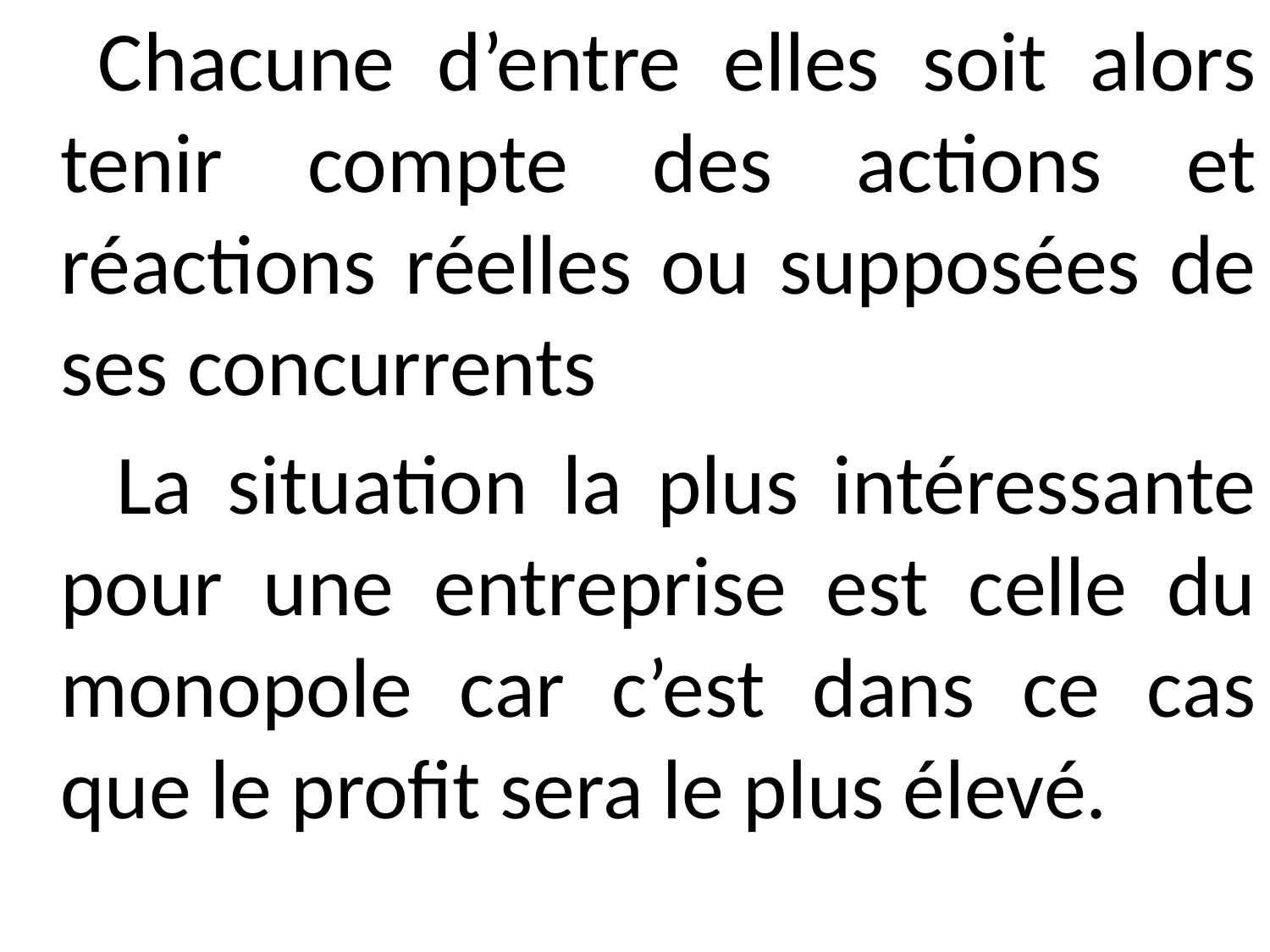

Chacune d’entre elles soit alors tenir compte des actions et réactions réelles ou supposées de ses concurrents
   La situation la plus intéressante pour une entreprise est celle du monopole car c’est dans ce cas que le profit sera le plus élevé.